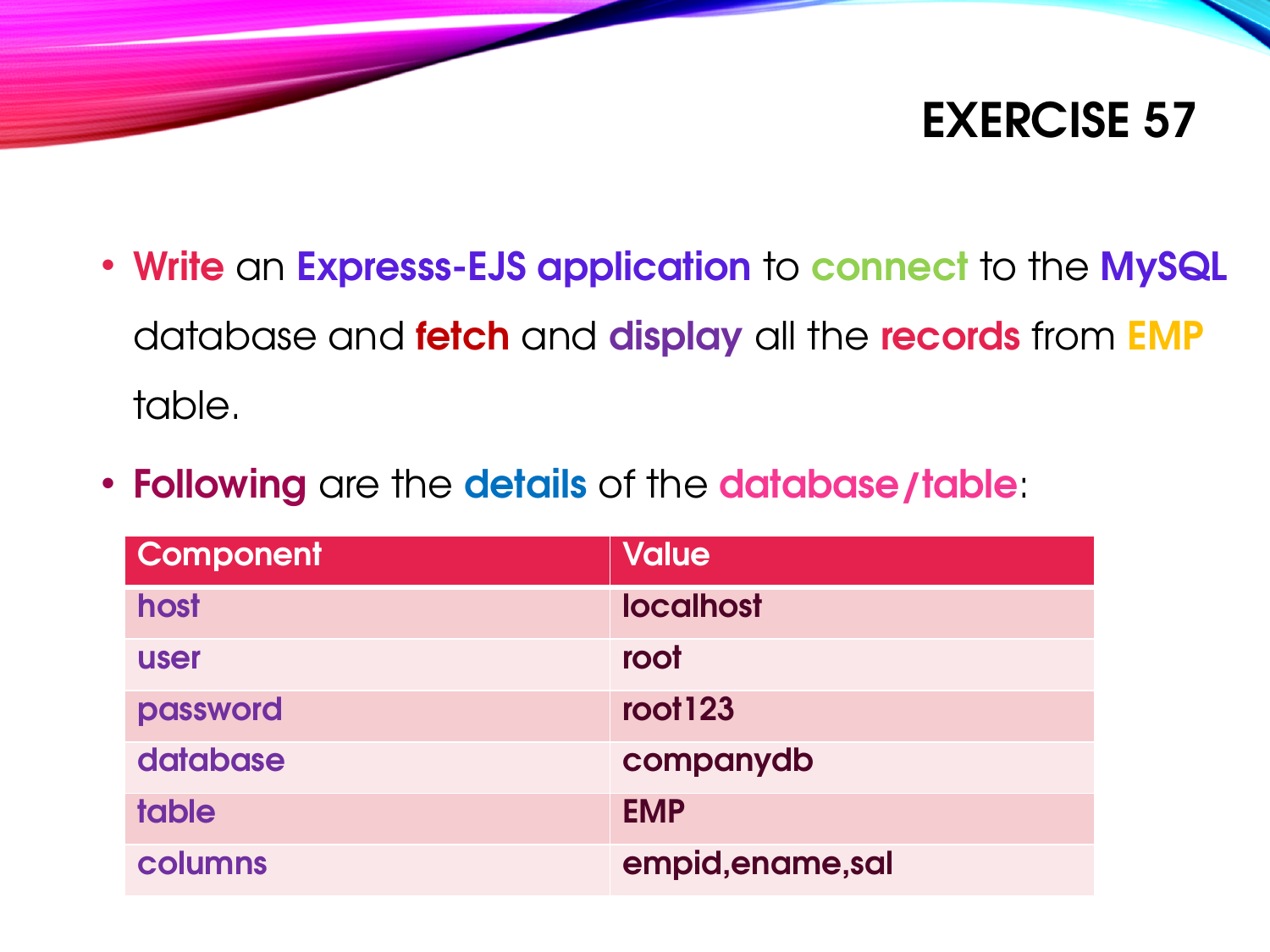

# Exercise 57
Write an Expresss-EJS application to connect to the MySQL database and fetch and display all the records from EMP table.
Following are the details of the database/table:
| Component | Value |
| --- | --- |
| host | localhost |
| user | root |
| password | root123 |
| database | companydb |
| table | EMP |
| columns | empid,ename,sal |